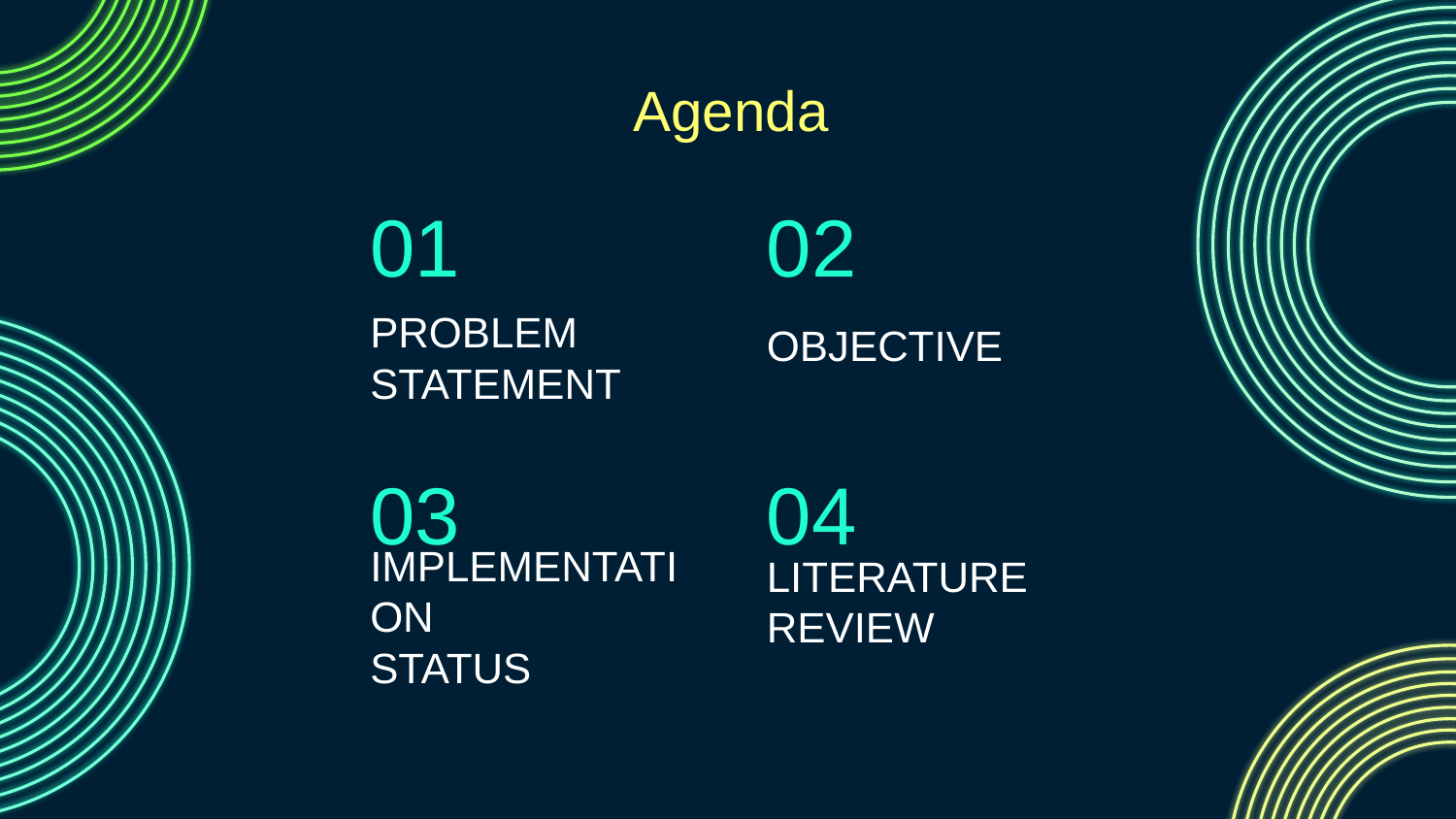

Agenda
# 01
02
PROBLEM STATEMENT
OBJECTIVE
03
04
LITERATURE REVIEW
IMPLEMENTATION
STATUS